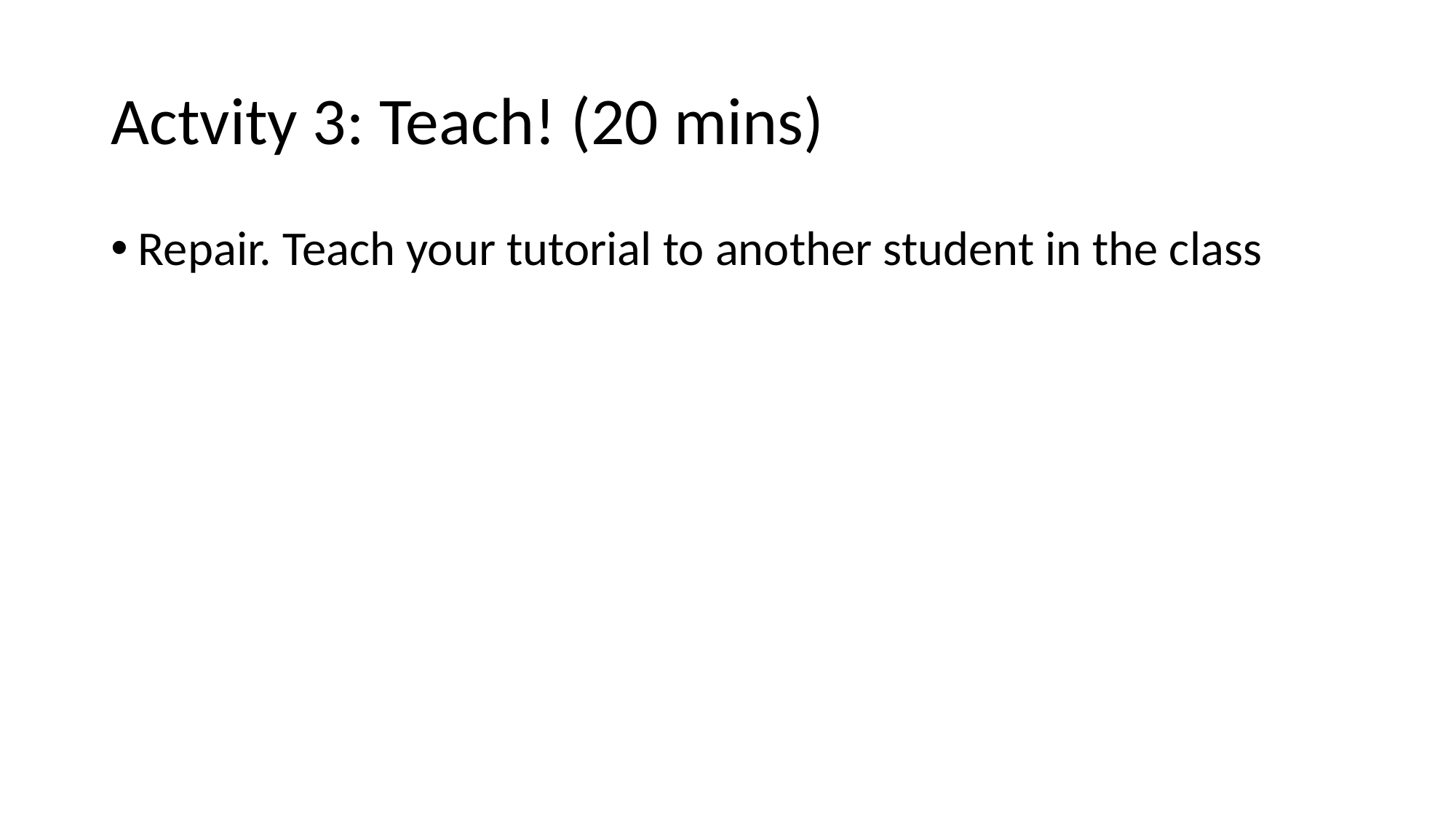

# Actvity 3: Teach! (20 mins)
Repair. Teach your tutorial to another student in the class